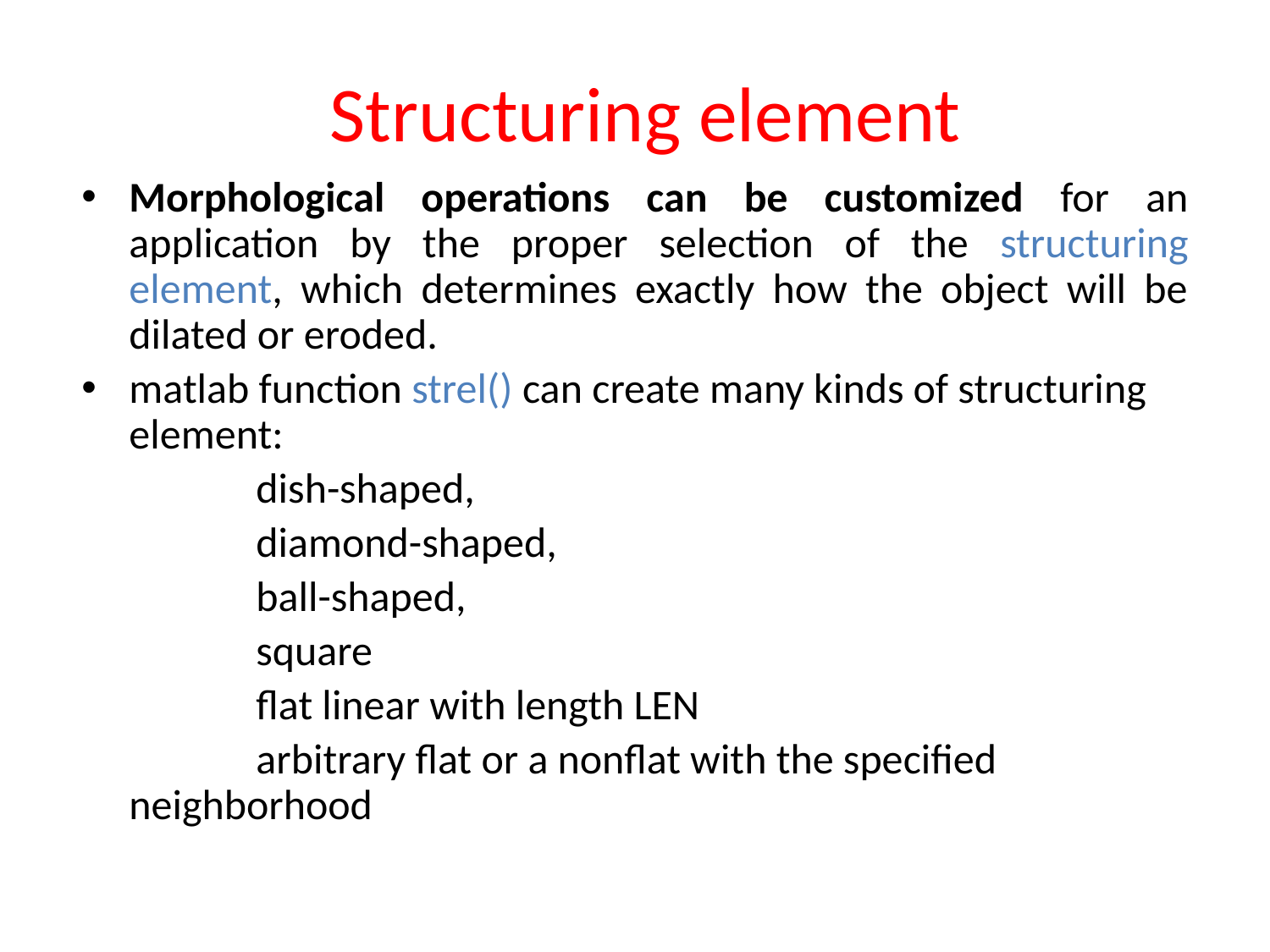

# Structuring element
Morphological operations can be customized for an application by the proper selection of the structuring element, which determines exactly how the object will be dilated or eroded.
matlab function strel() can create many kinds of structuring element:
		dish-shaped,
		diamond-shaped,
		ball-shaped,
		square
		flat linear with length LEN
		arbitrary flat or a nonflat with the specified 	neighborhood